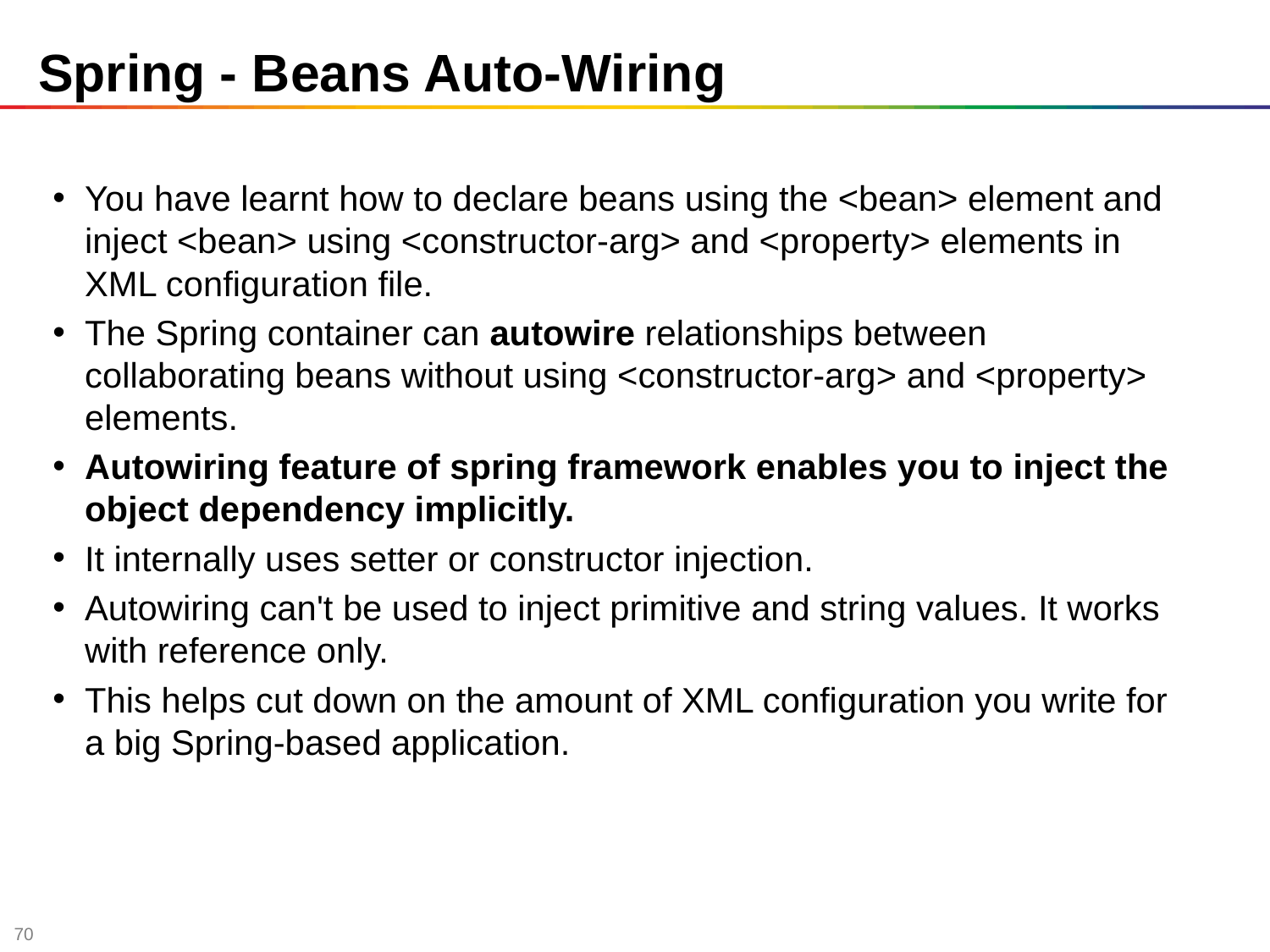

# Spring - Beans Auto-Wiring
You have learnt how to declare beans using the <bean> element and inject <bean> using <constructor-arg> and <property> elements in XML configuration file.
The Spring container can autowire relationships between collaborating beans without using <constructor-arg> and <property> elements.
Autowiring feature of spring framework enables you to inject the object dependency implicitly.
It internally uses setter or constructor injection.
Autowiring can't be used to inject primitive and string values. It works with reference only.
This helps cut down on the amount of XML configuration you write for a big Spring-based application.